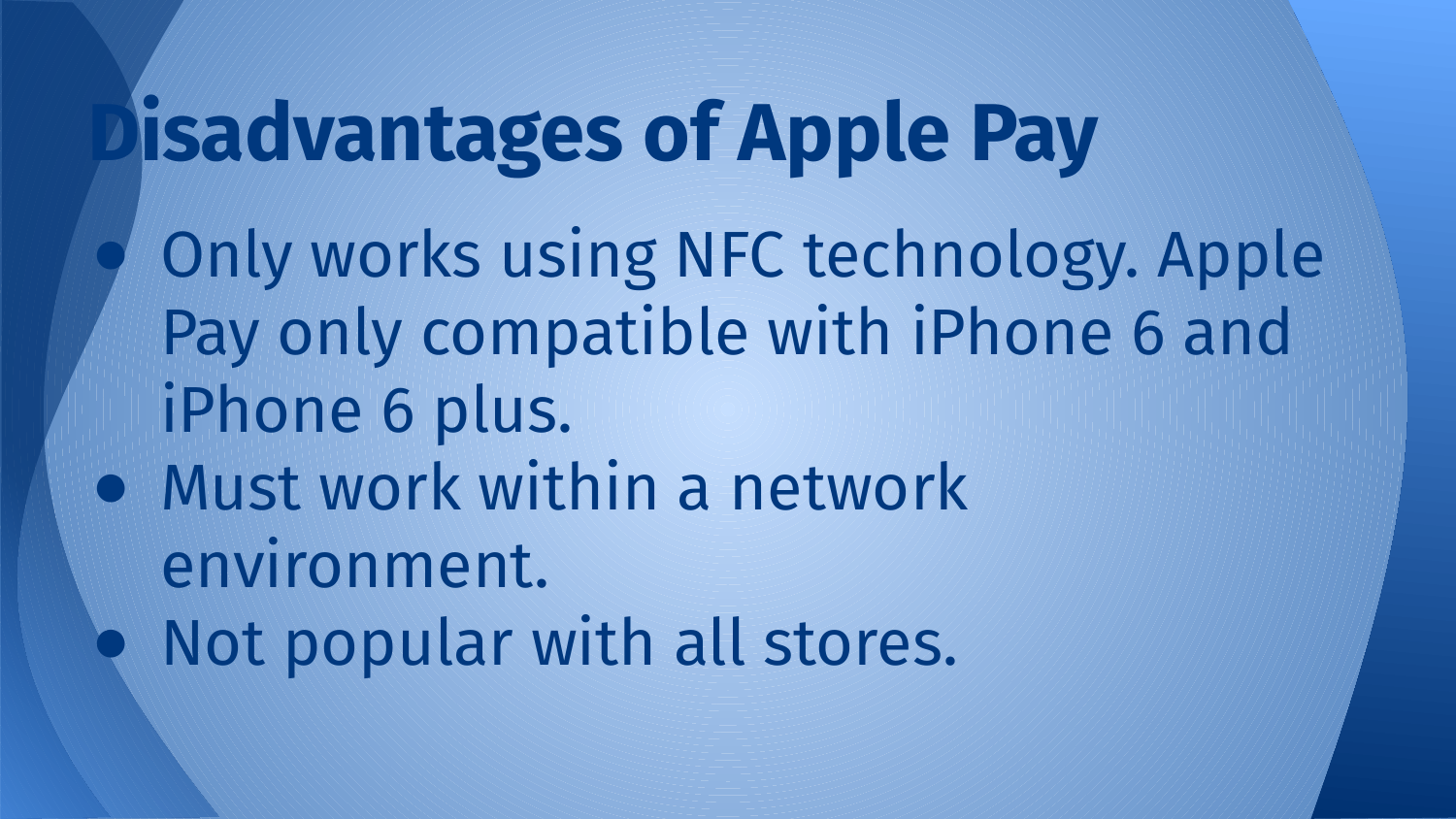

# Disadvantages of Apple Pay
Only works using NFC technology. Apple Pay only compatible with iPhone 6 and iPhone 6 plus.
Must work within a network environment.
Not popular with all stores.